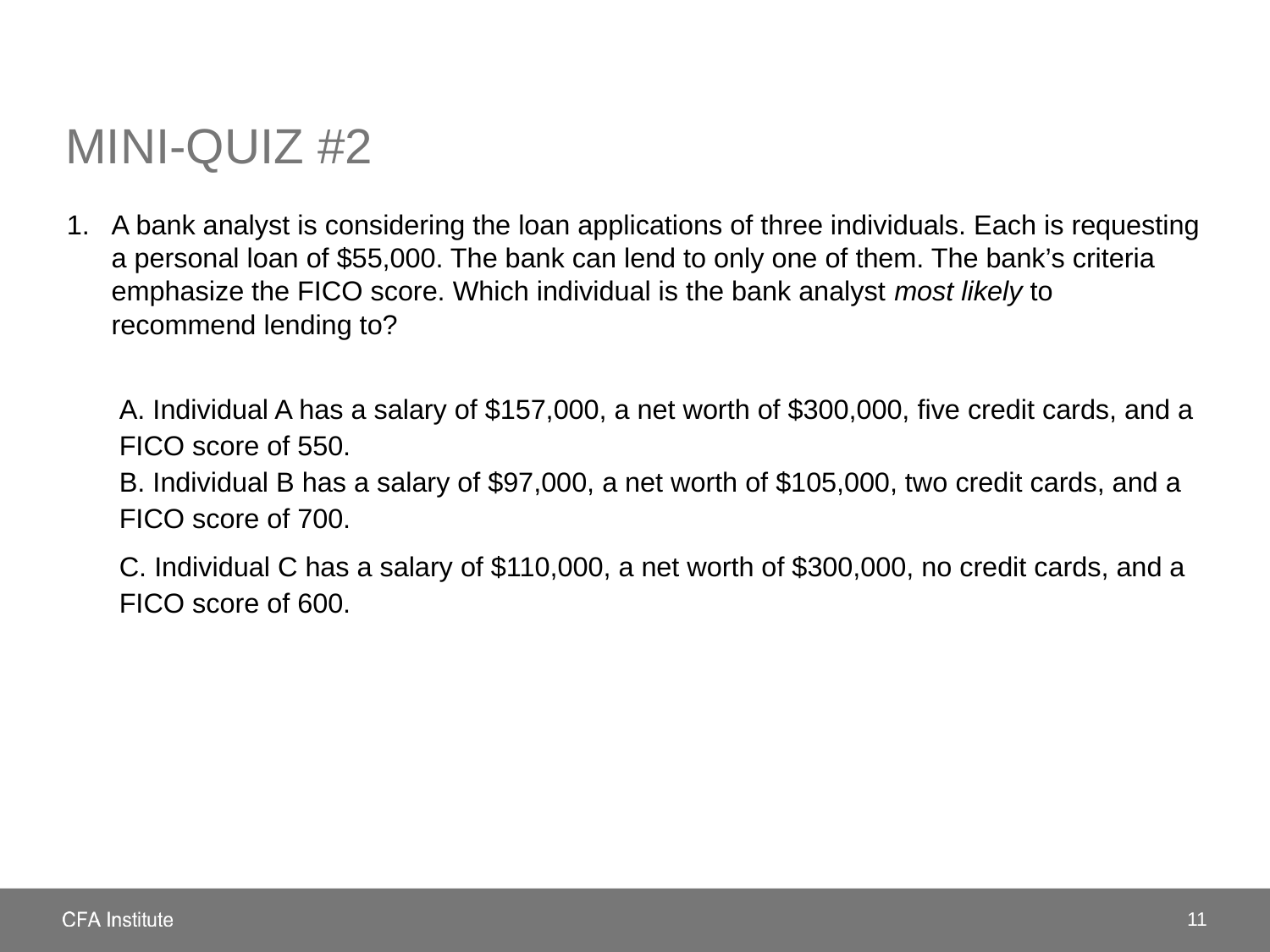

# Mini-quiz #2
A bank analyst is considering the loan applications of three individuals. Each is requesting a personal loan of $55,000. The bank can lend to only one of them. The bank’s criteria emphasize the FICO score. Which individual is the bank analyst most likely to recommend lending to?
A. Individual A has a salary of $157,000, a net worth of $300,000, five credit cards, and a FICO score of 550.
B. Individual B has a salary of $97,000, a net worth of $105,000, two credit cards, and a FICO score of 700.
C. Individual C has a salary of $110,000, a net worth of $300,000, no credit cards, and a FICO score of 600.

11